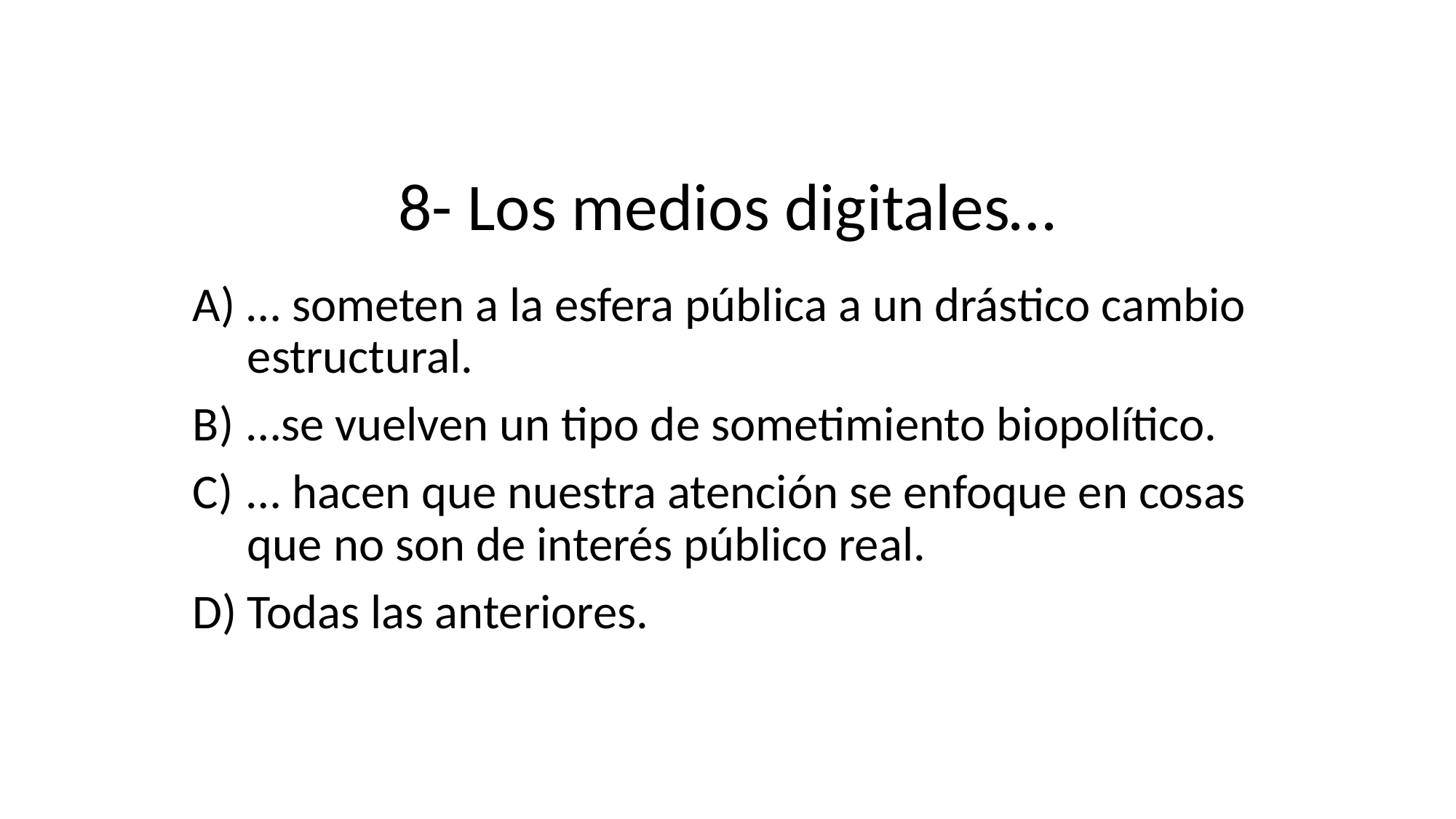

# 8- Los medios digitales…
… someten a la esfera pública a un drástico cambio estructural.
…se vuelven un tipo de sometimiento biopolítico.
… hacen que nuestra atención se enfoque en cosas que no son de interés público real.
Todas las anteriores.